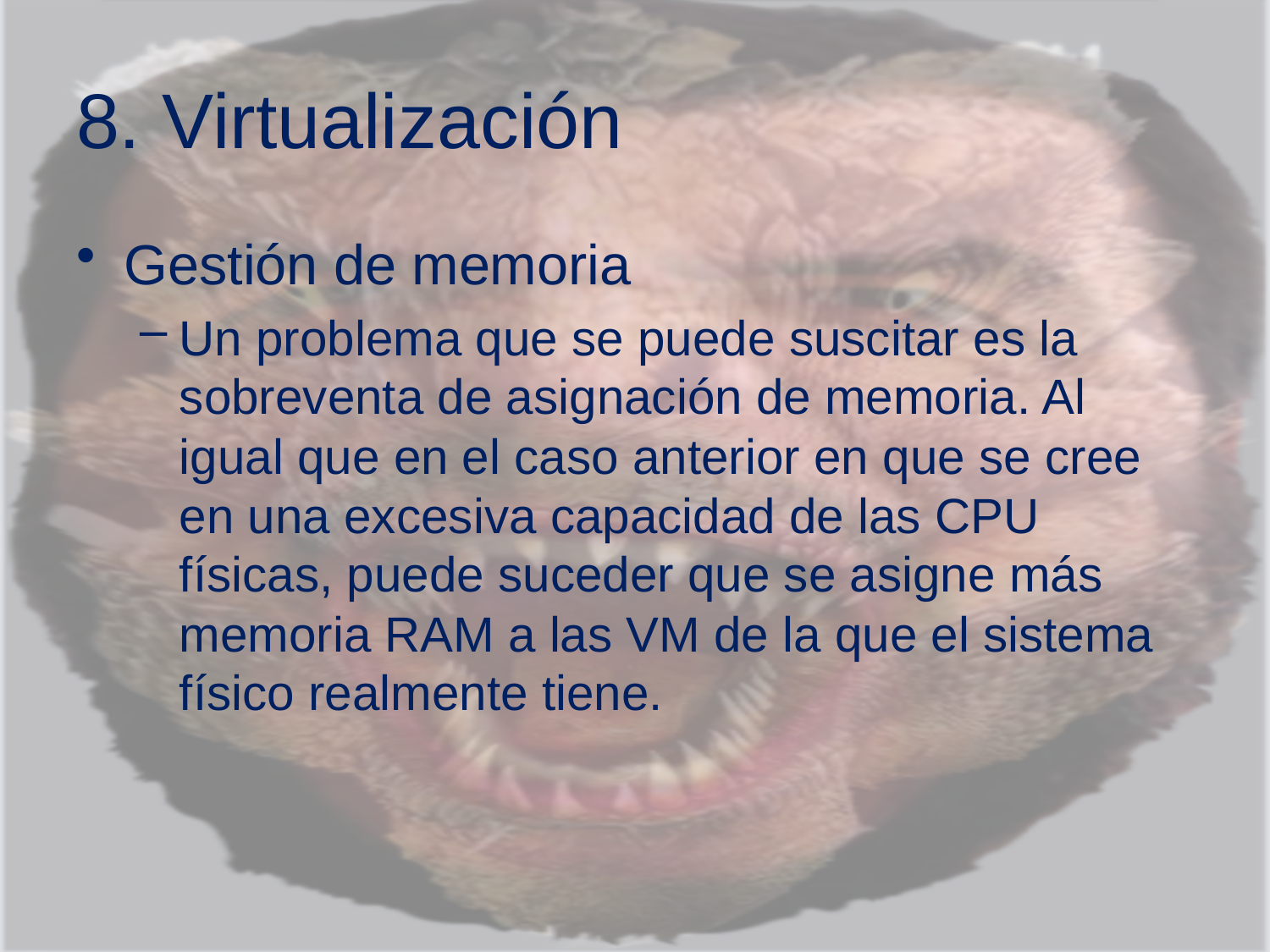

# 8. Virtualización
Gestión de memoria
Un problema que se puede suscitar es la sobreventa de asignación de memoria. Al igual que en el caso anterior en que se cree en una excesiva capacidad de las CPU físicas, puede suceder que se asigne más memoria RAM a las VM de la que el sistema físico realmente tiene.